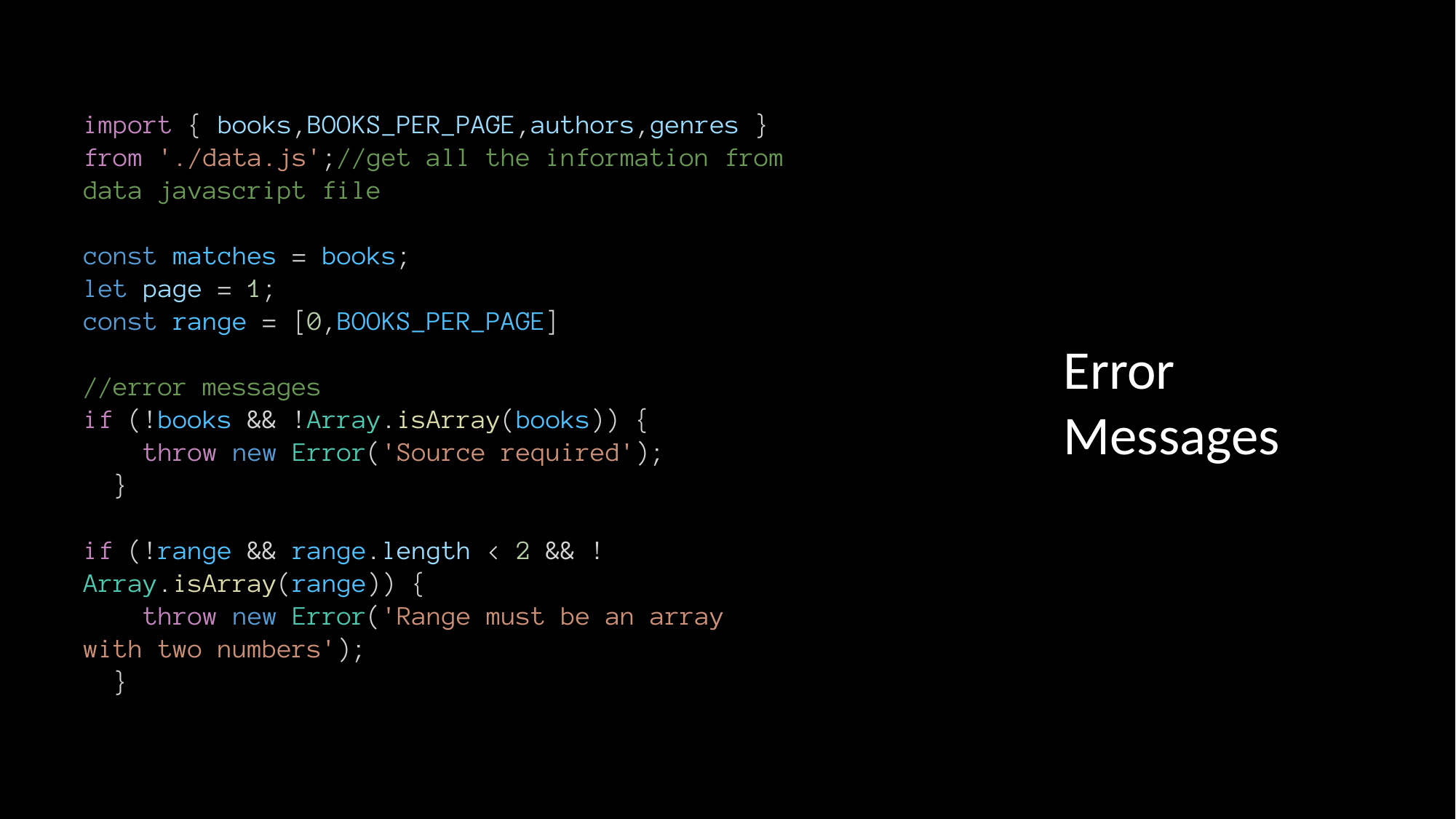

import { books,BOOKS_PER_PAGE,authors,genres } from './data.js';//get all the information from data javascript file
const matches = books;
let page = 1;
const range = [0,BOOKS_PER_PAGE]
//error messages
if (!books && !Array.isArray(books)) {
    throw new Error('Source required');
  }

if (!range && range.length < 2 && !Array.isArray(range)) {
    throw new Error('Range must be an array with two numbers');
  }
Error Messages